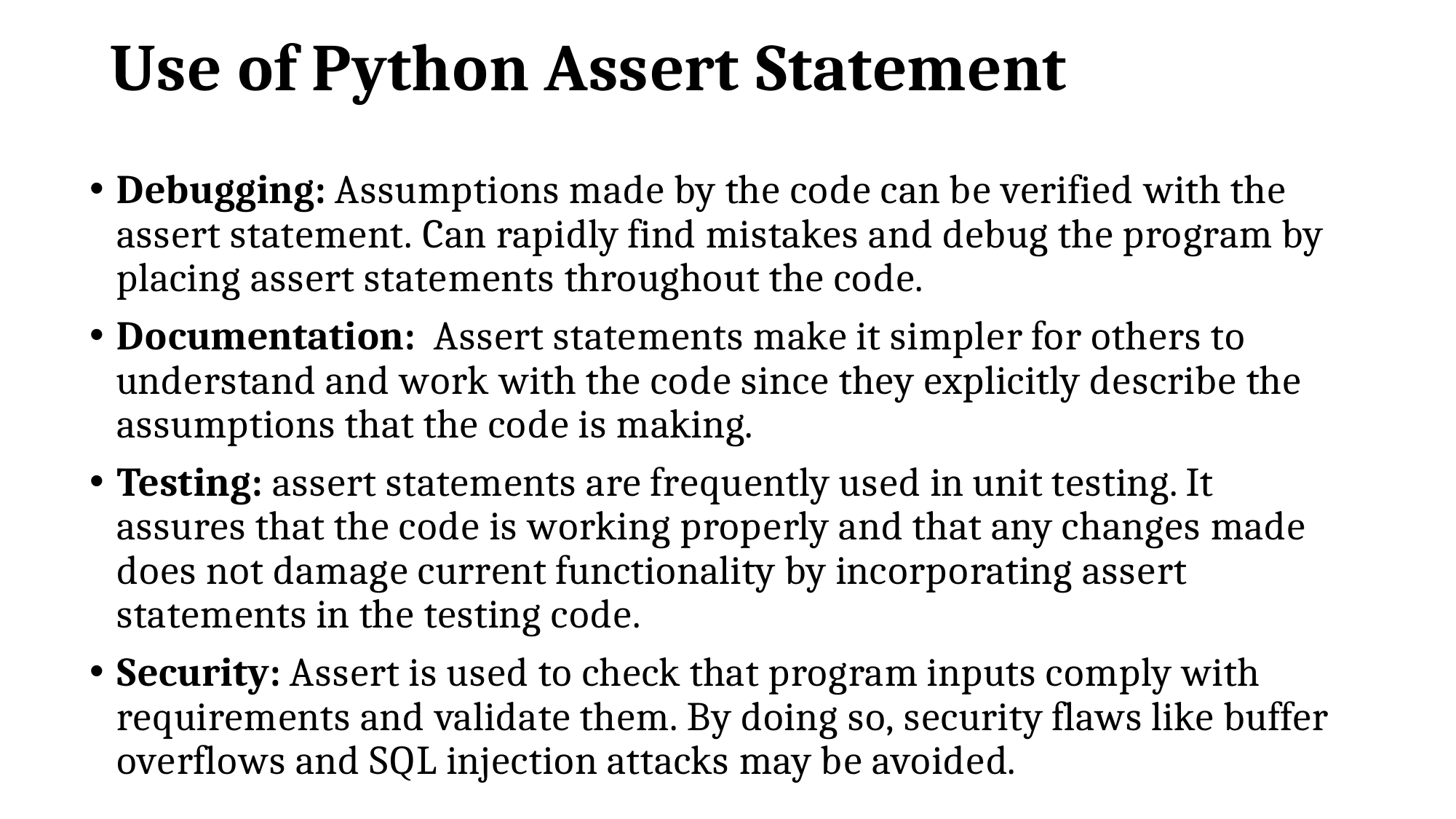

# Use of Python Assert Statement
Debugging: Assumptions made by the code can be verified with the assert statement. Can rapidly find mistakes and debug the program by placing assert statements throughout the code.
Documentation:  Assert statements make it simpler for others to understand and work with the code since they explicitly describe the assumptions that the code is making.
Testing: assert statements are frequently used in unit testing. It assures that the code is working properly and that any changes made does not damage current functionality by incorporating assert statements in the testing code.
Security: Assert is used to check that program inputs comply with requirements and validate them. By doing so, security flaws like buffer overflows and SQL injection attacks may be avoided.